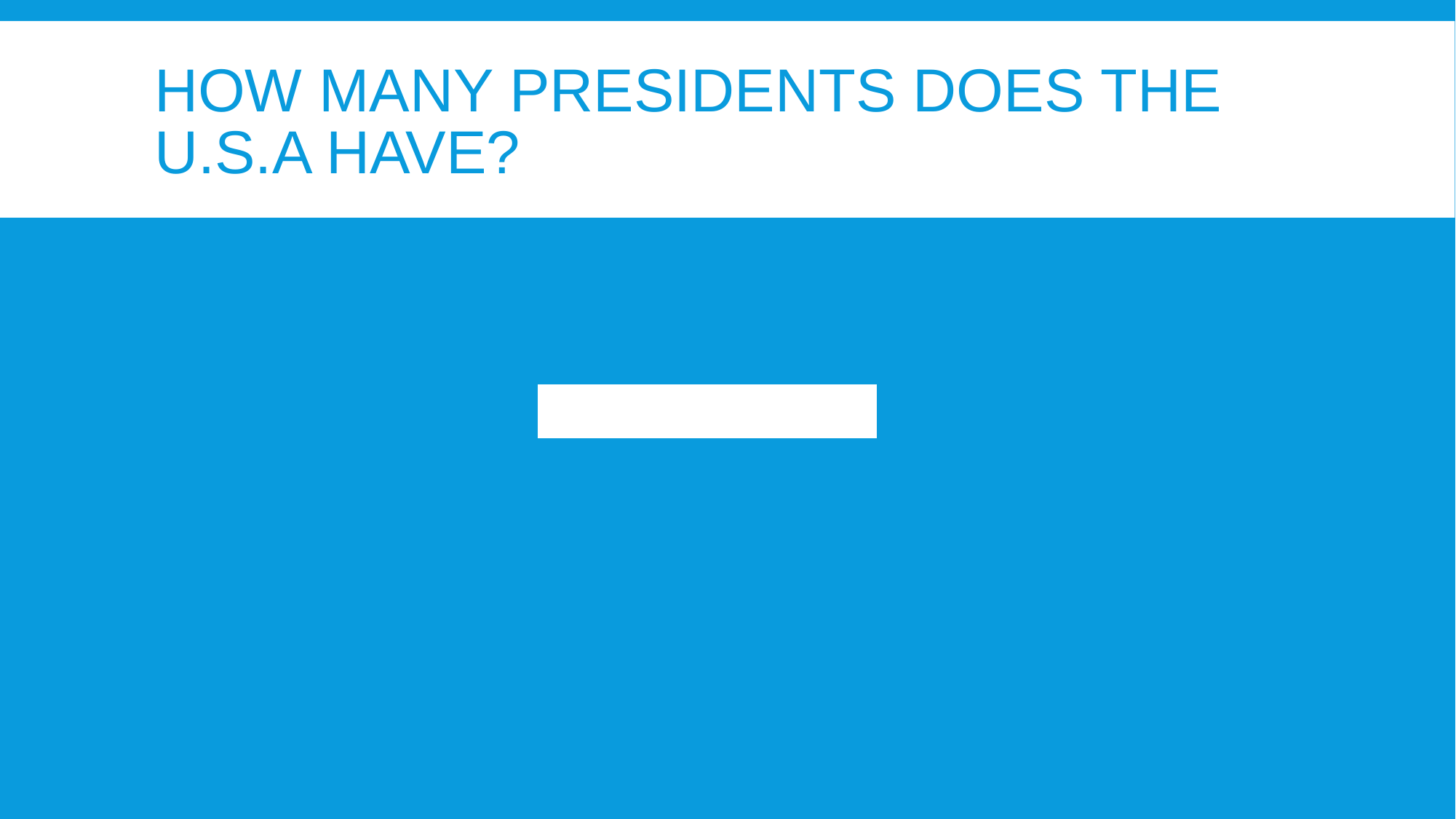

# How many presidents does the u.s.a have?